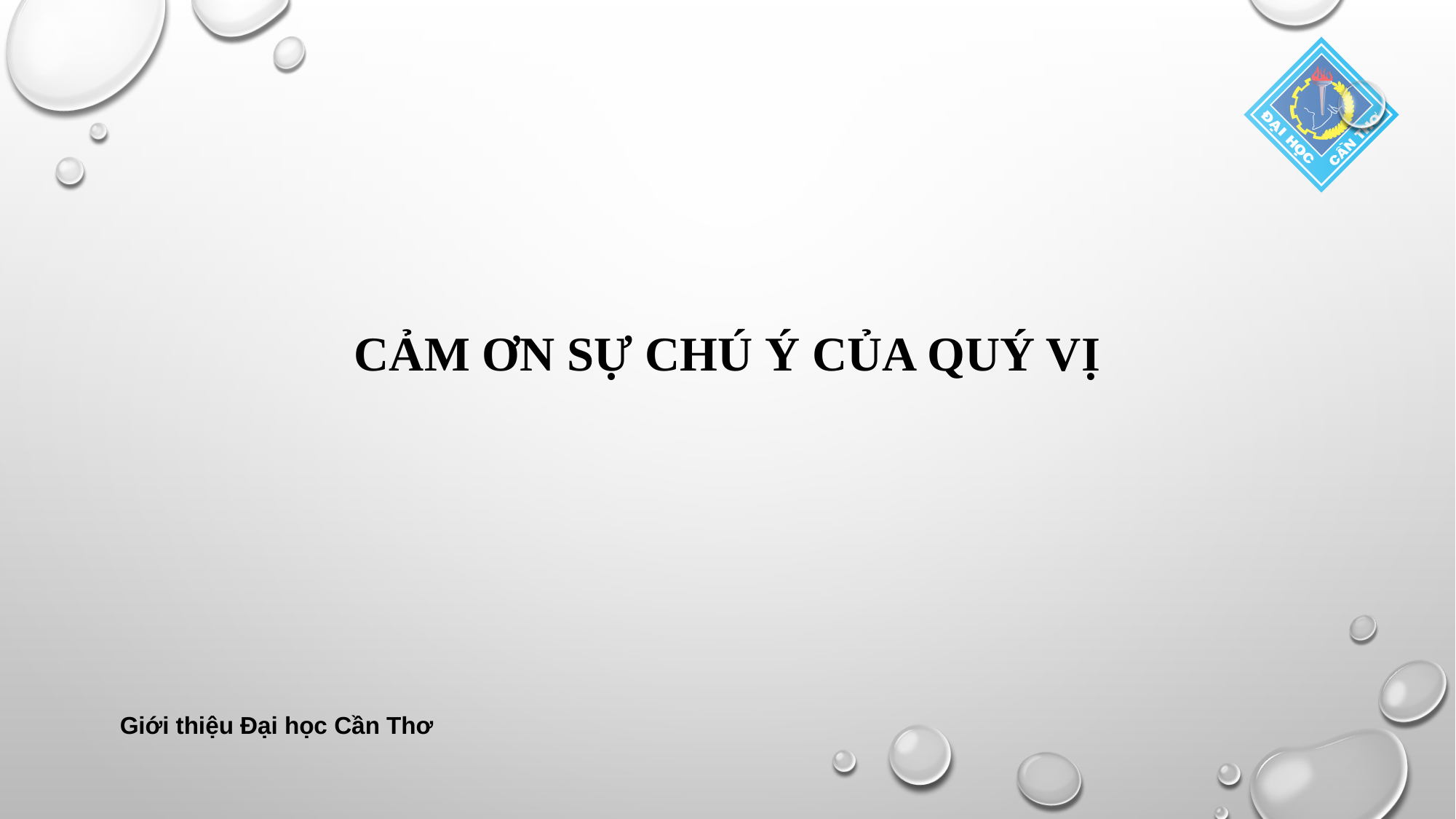

# Cảm ơn sự chú ý của quý vị
Giới thiệu Đại học Cần Thơ
14